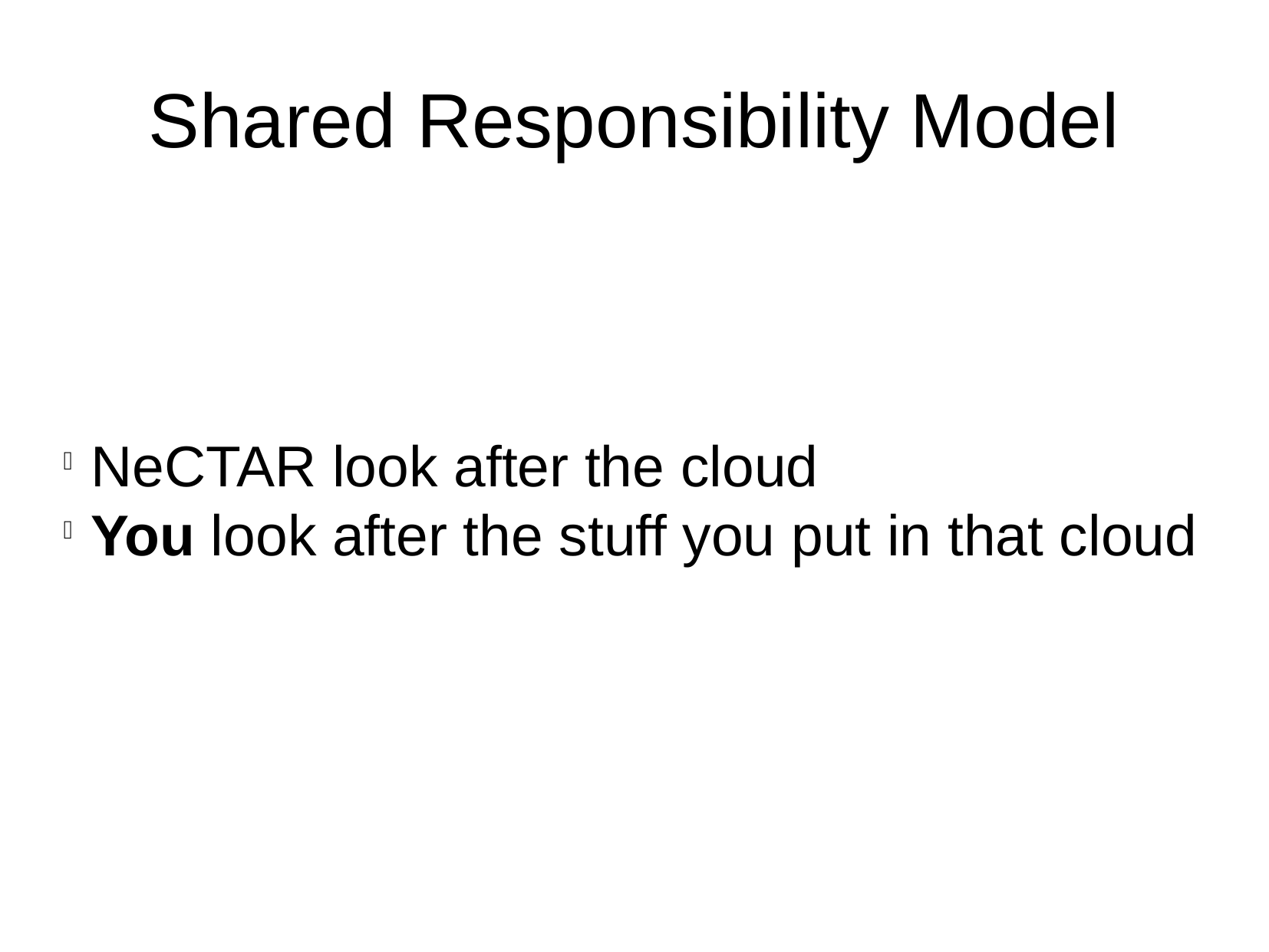

Shared Responsibility Model
NeCTAR look after the cloud
You look after the stuff you put in that cloud